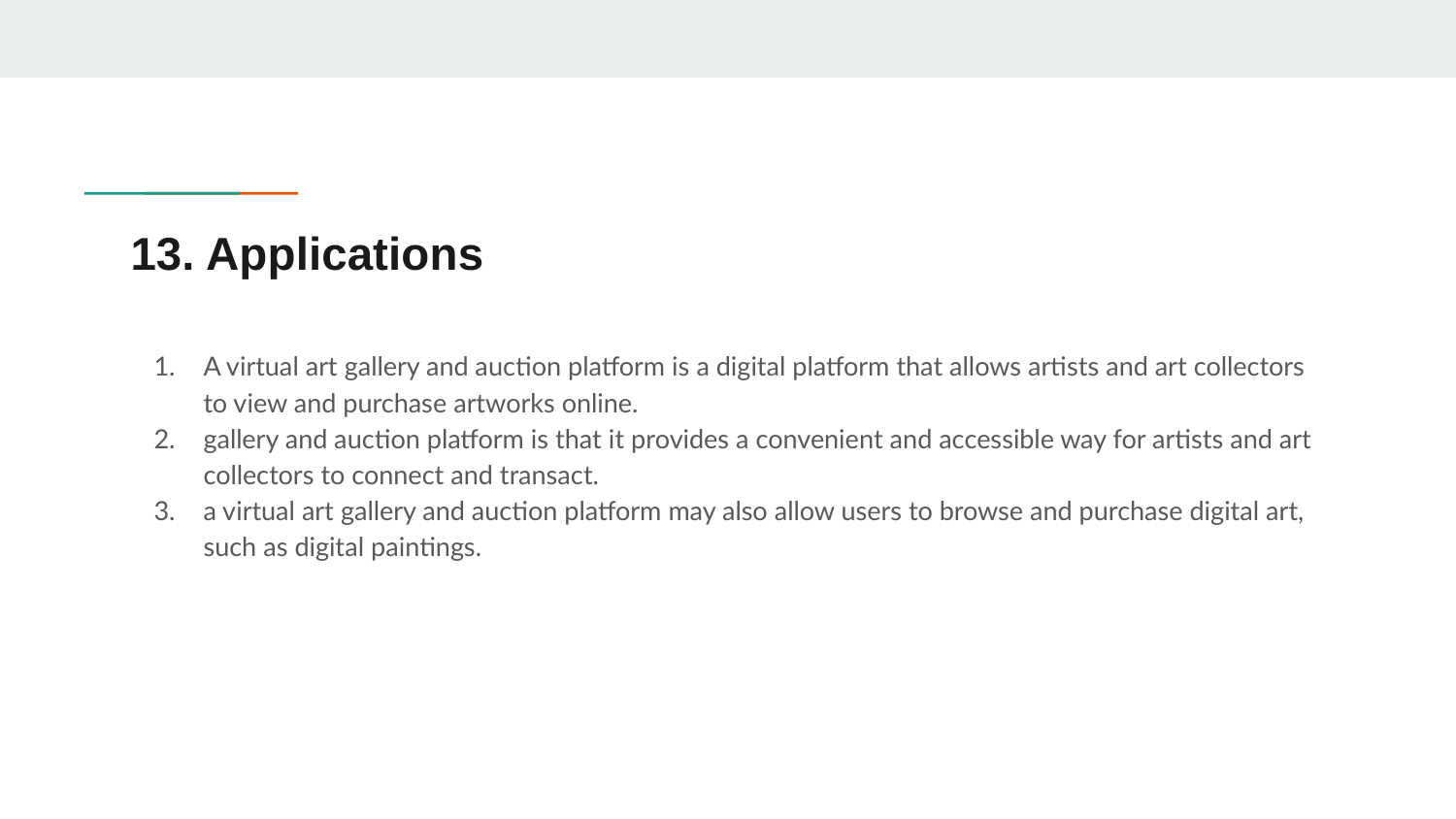

# 13. Applications
A virtual art gallery and auction platform is a digital platform that allows artists and art collectors to view and purchase artworks online.
gallery and auction platform is that it provides a convenient and accessible way for artists and art collectors to connect and transact.
a virtual art gallery and auction platform may also allow users to browse and purchase digital art, such as digital paintings.